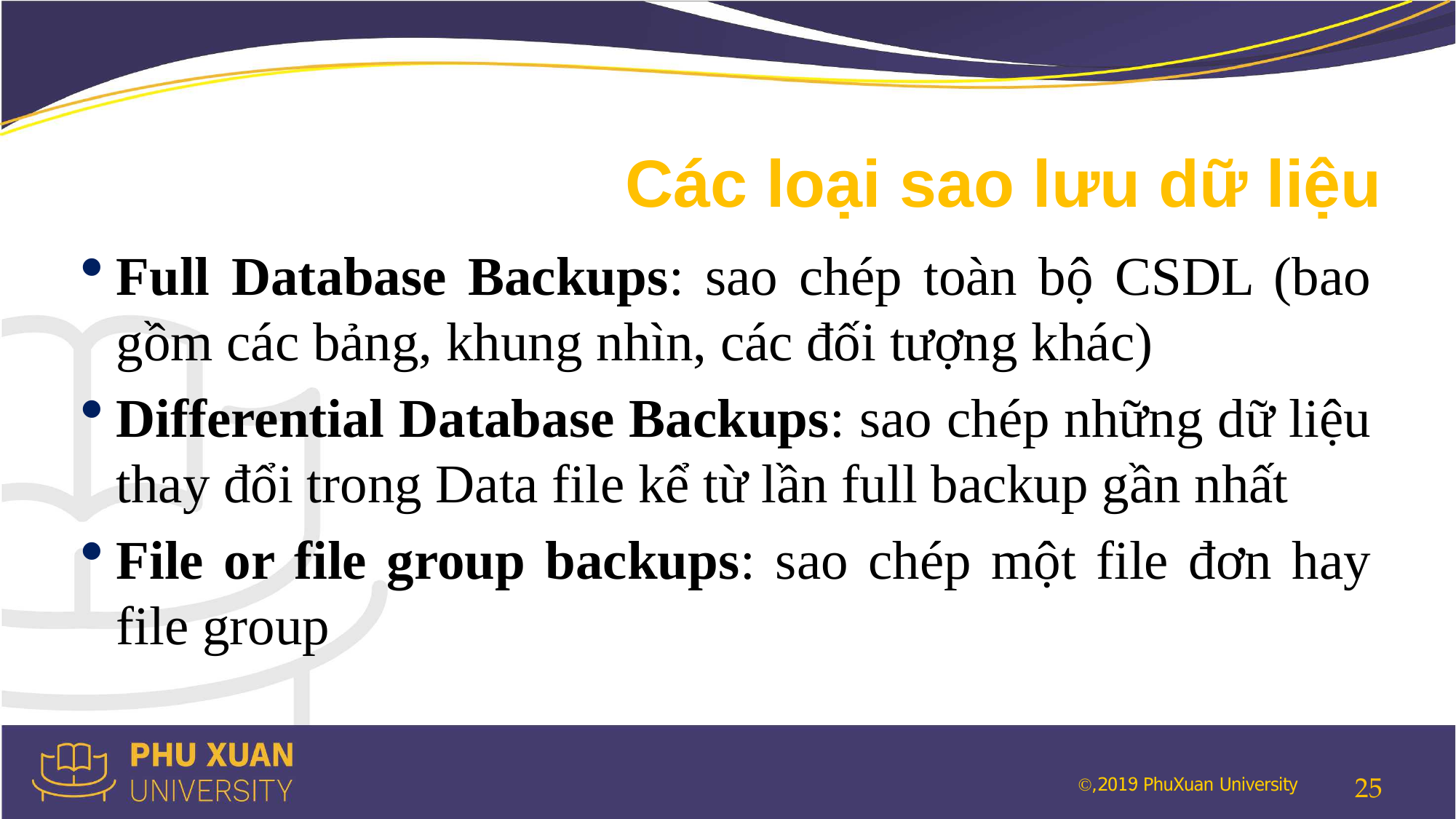

# Các loại sao lưu dữ liệu
Full Database Backups: sao chép toàn bộ CSDL (bao gồm các bảng, khung nhìn, các đối tượng khác)
Differential Database Backups: sao chép những dữ liệu thay đổi trong Data file kể từ lần full backup gần nhất
File or file group backups: sao chép một file đơn hay file group
25